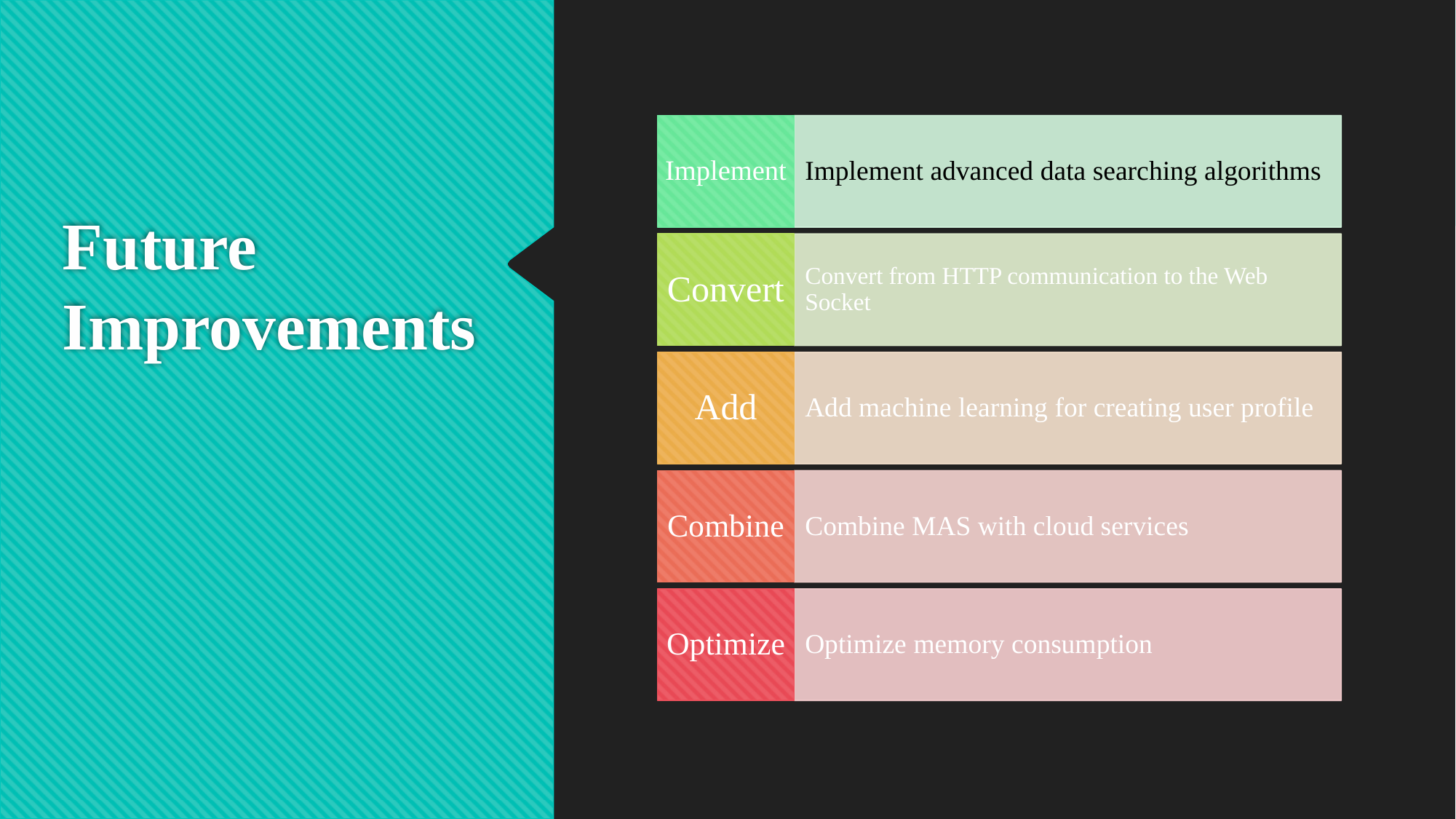

Implement advanced data searching algorithms
Implement
Convert from HTTP communication to the Web Socket
Convert
Add machine learning for creating user profile
Add
Combine MAS with cloud services
Combine
Optimize memory consumption
Optimize
# Future Improvements